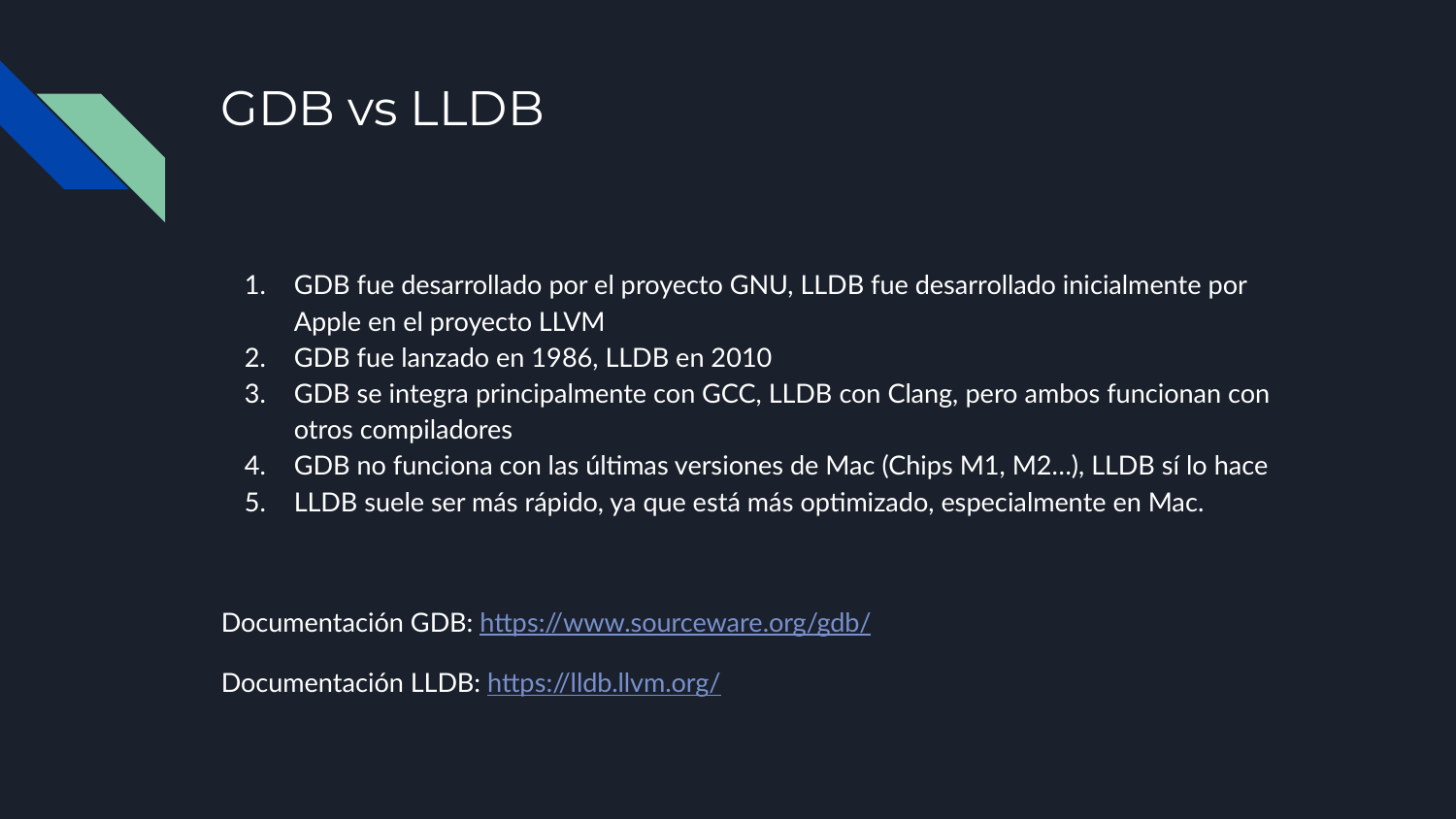

# GDB vs LLDB
GDB fue desarrollado por el proyecto GNU, LLDB fue desarrollado inicialmente por Apple en el proyecto LLVM
GDB fue lanzado en 1986, LLDB en 2010
GDB se integra principalmente con GCC, LLDB con Clang, pero ambos funcionan con otros compiladores
GDB no funciona con las últimas versiones de Mac (Chips M1, M2…), LLDB sí lo hace
LLDB suele ser más rápido, ya que está más optimizado, especialmente en Mac.

Documentación GDB: https://www.sourceware.org/gdb/
Documentación LLDB: https://lldb.llvm.org/